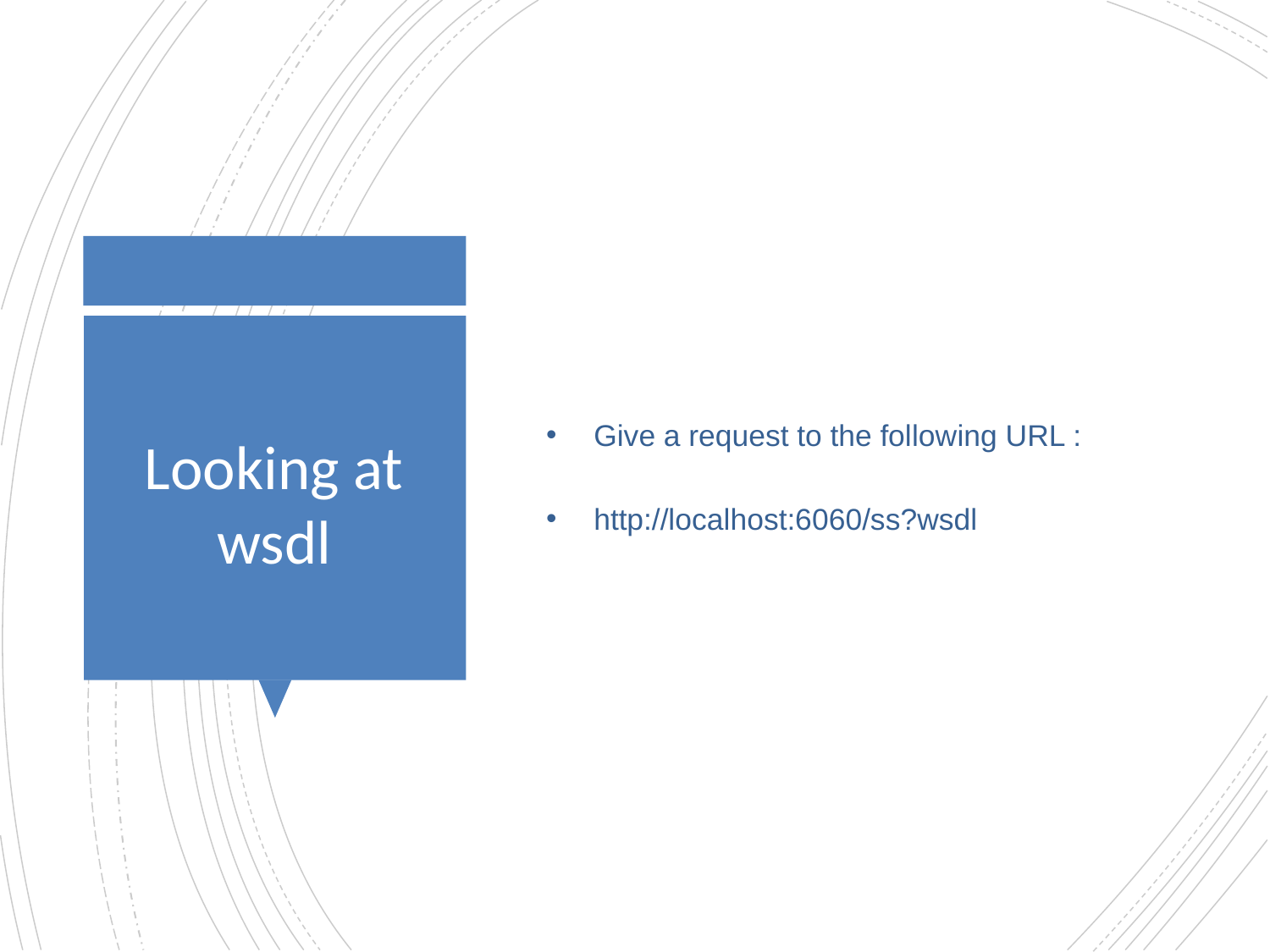

Give a request to the following URL :

http://localhost:6060/ss?wsdl

# Looking at wsdl